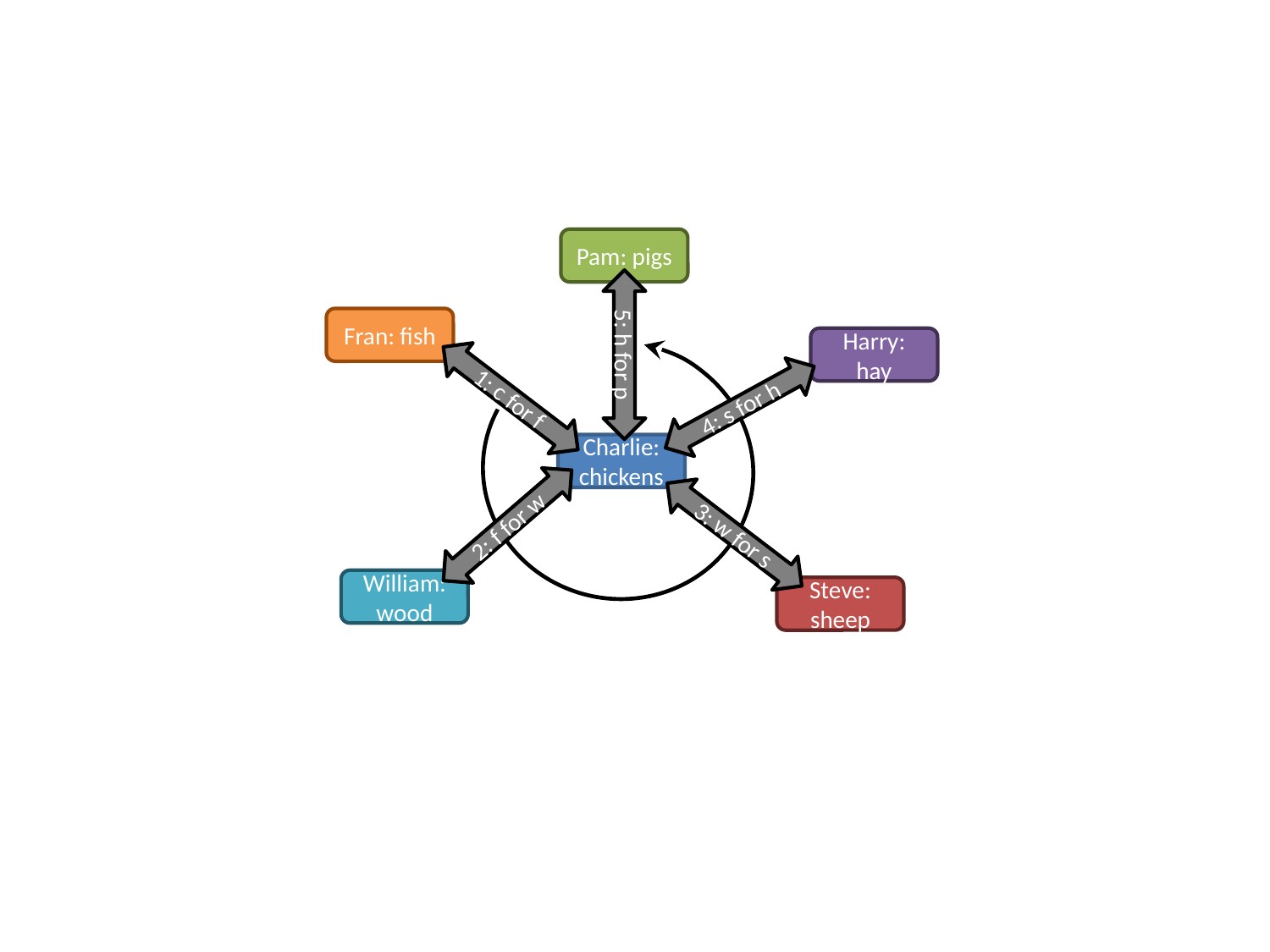

Pam: pigs
Fran: fish
Harry: hay
5: h for p

1: c for f
4: s for h
Charlie: chickens
2: f for w
3: w for s
William: wood
Steve: sheep